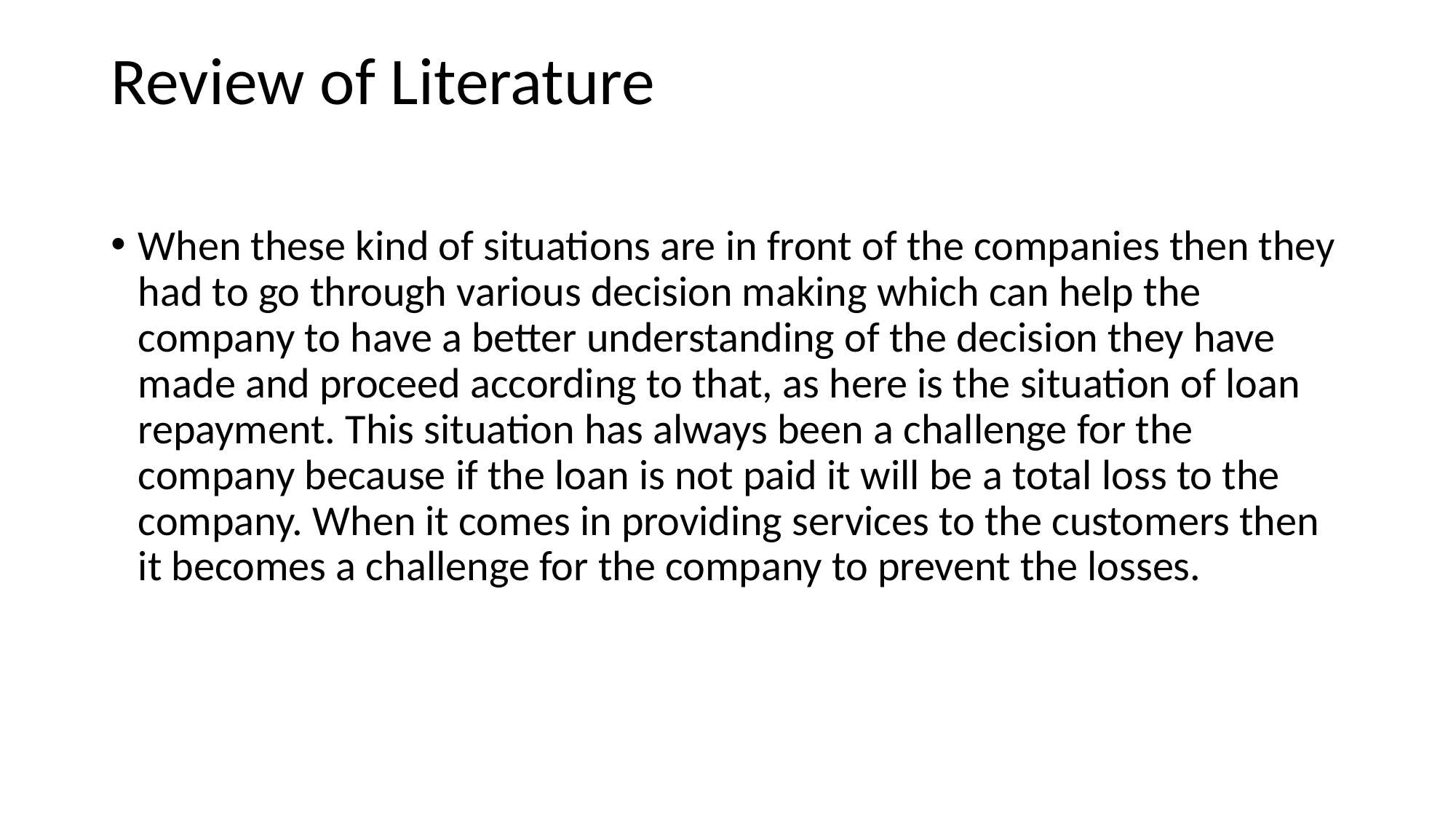

# Review of Literature
When these kind of situations are in front of the companies then they had to go through various decision making which can help the company to have a better understanding of the decision they have made and proceed according to that, as here is the situation of loan repayment. This situation has always been a challenge for the company because if the loan is not paid it will be a total loss to the company. When it comes in providing services to the customers then it becomes a challenge for the company to prevent the losses.